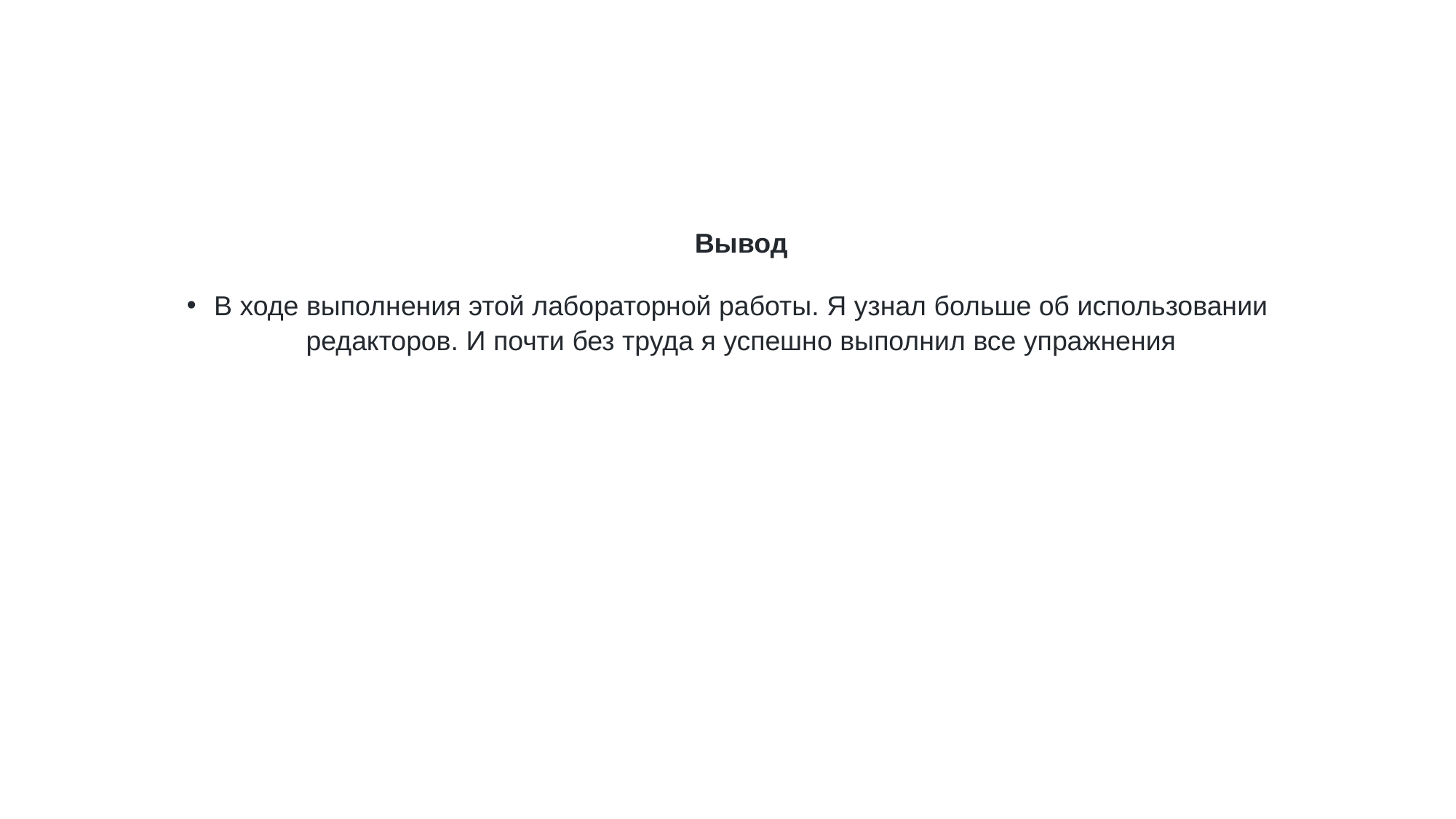

Вывод
В ходе выполнения этой лабораторной работы. Я узнал больше об использовании редакторов. И почти без труда я успешно выполнил все упражнения